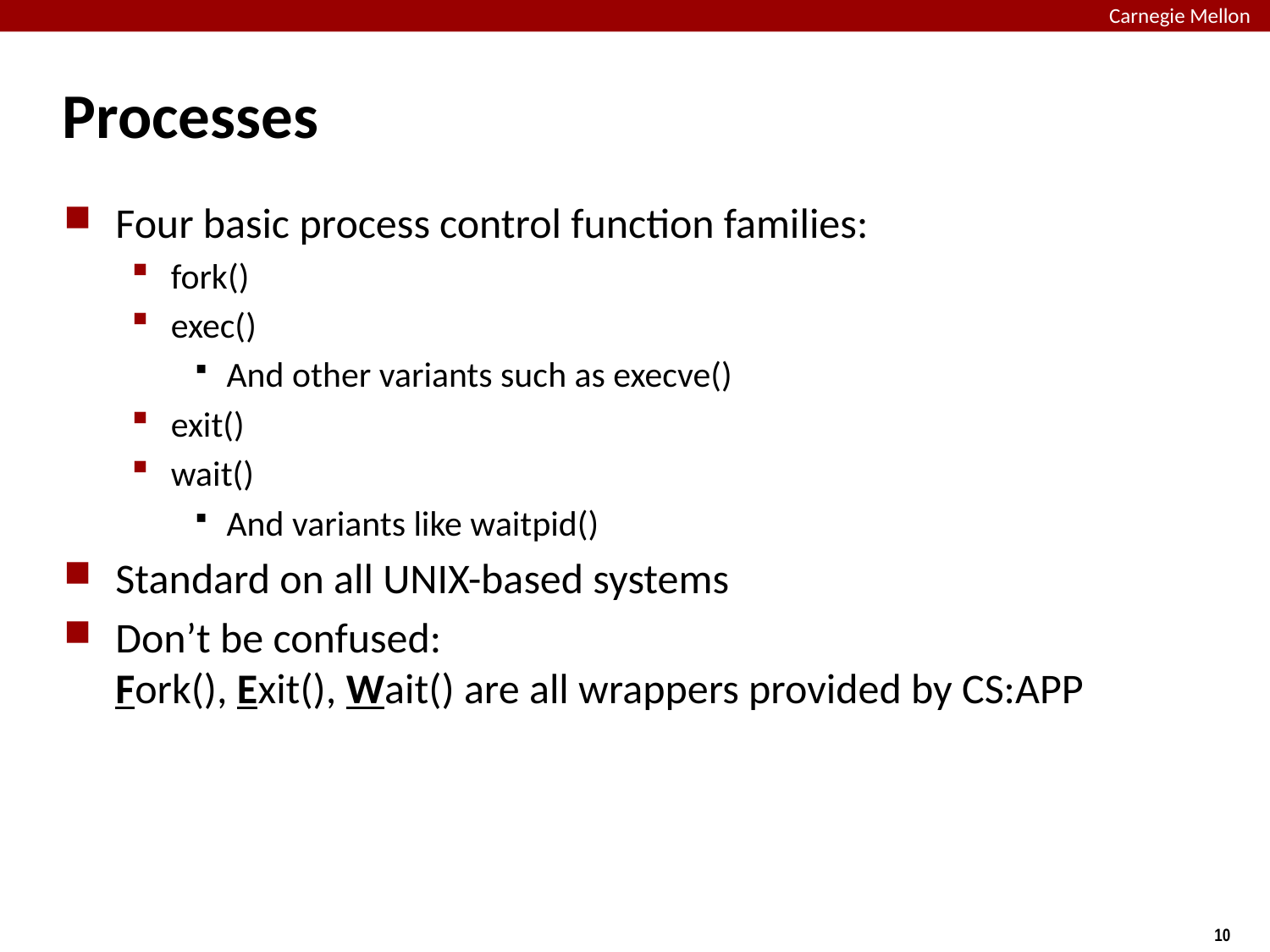

# Processes
Four basic process control function families:
fork()
exec()
And other variants such as execve()
exit()
wait()
And variants like waitpid()
Standard on all UNIX-based systems
Don’t be confused:
Fork(), Exit(), Wait() are all wrappers provided by CS:APP